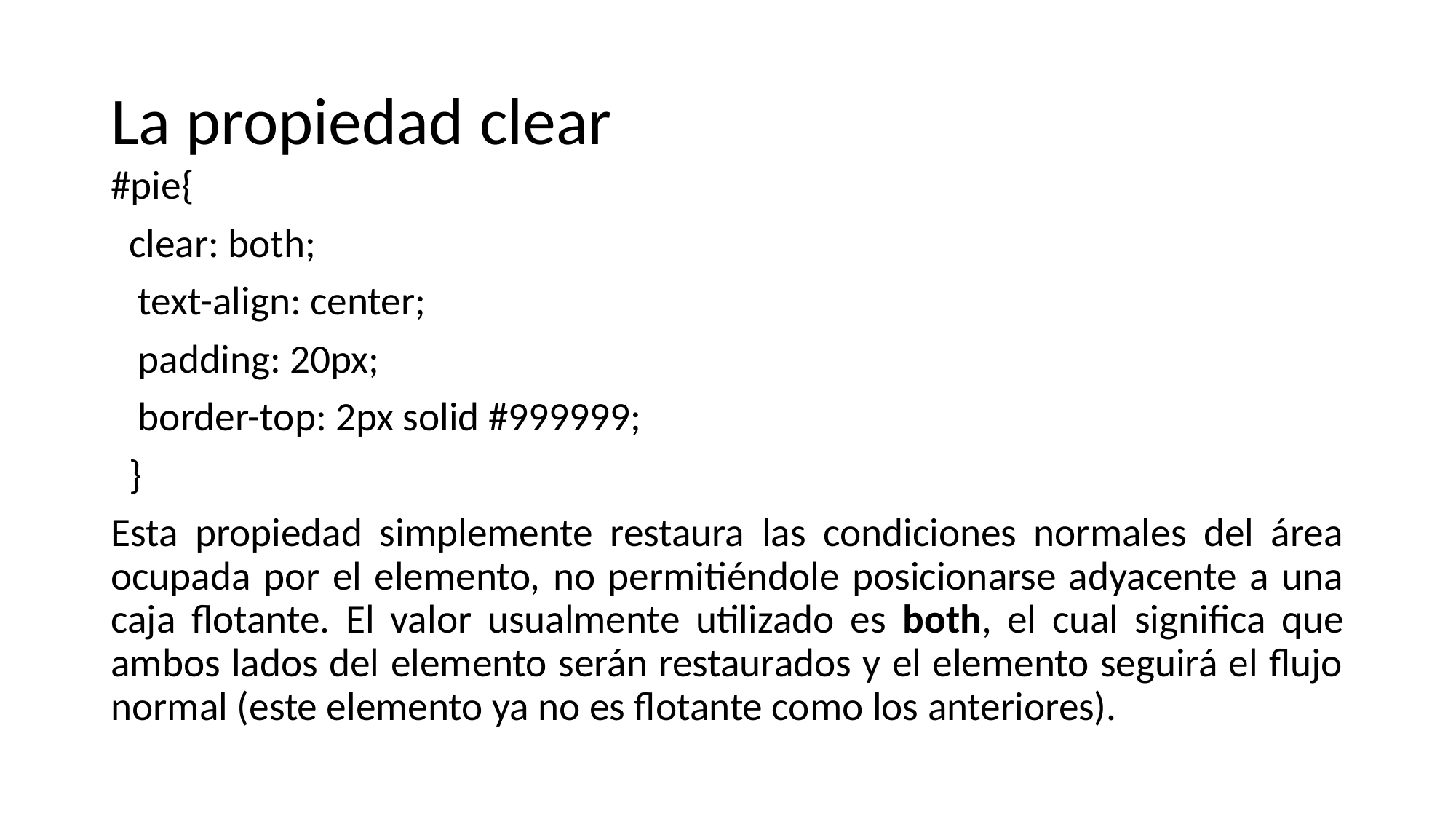

# La propiedad clear
#pie{
  clear: both;
   text-align: center;
   padding: 20px;
   border-top: 2px solid #999999;
  }
Esta propiedad simplemente restaura las condiciones normales del área ocupada por el elemento, no permitiéndole posicionarse adyacente a una caja flotante. El valor usualmente utilizado es both, el cual significa que ambos lados del elemento serán restaurados y el elemento seguirá el flujo normal (este elemento ya no es flotante como los anteriores).